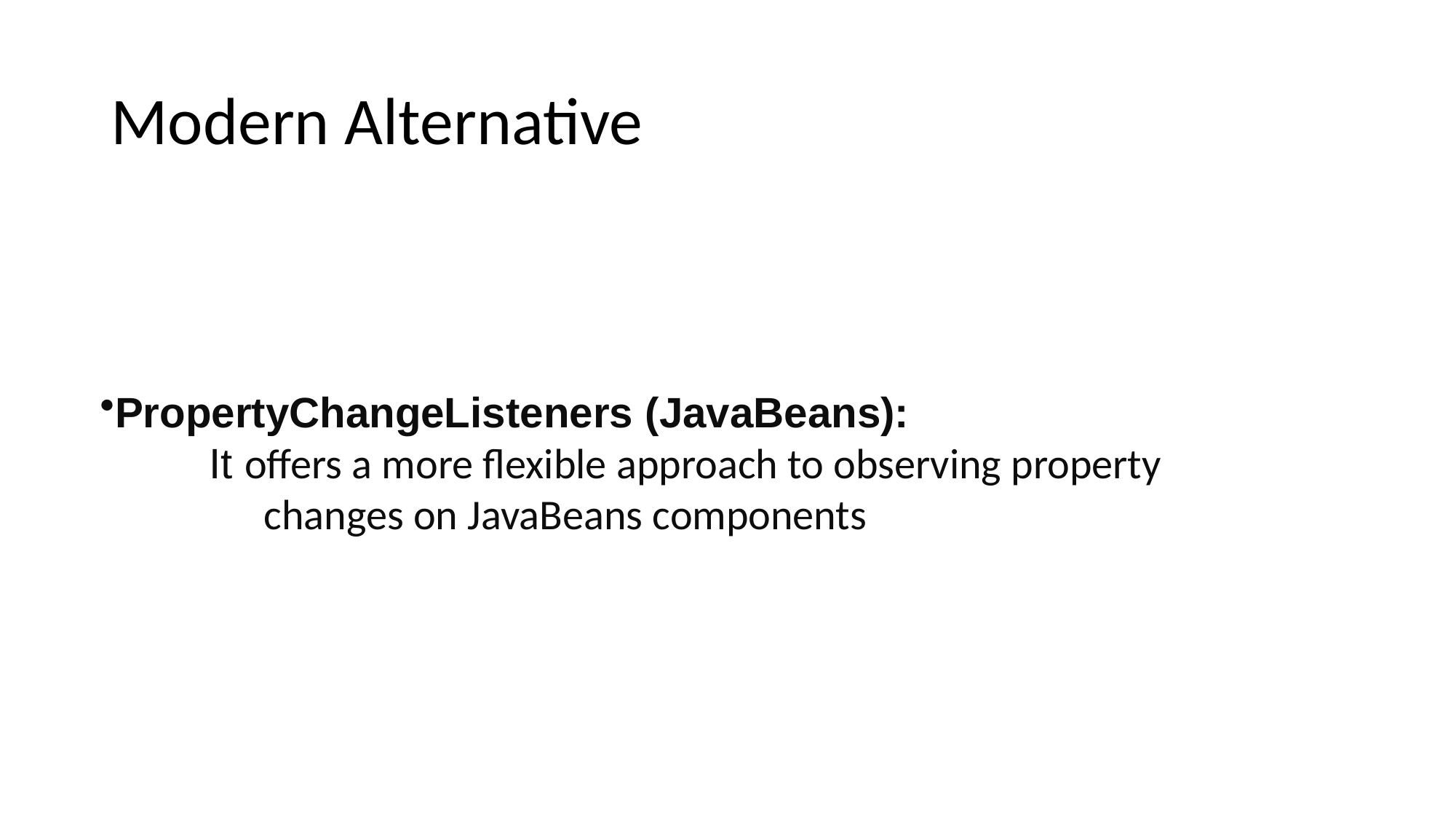

# Modern Alternative
PropertyChangeListeners (JavaBeans):
	It offers a more flexible approach to observing property
	changes on JavaBeans components